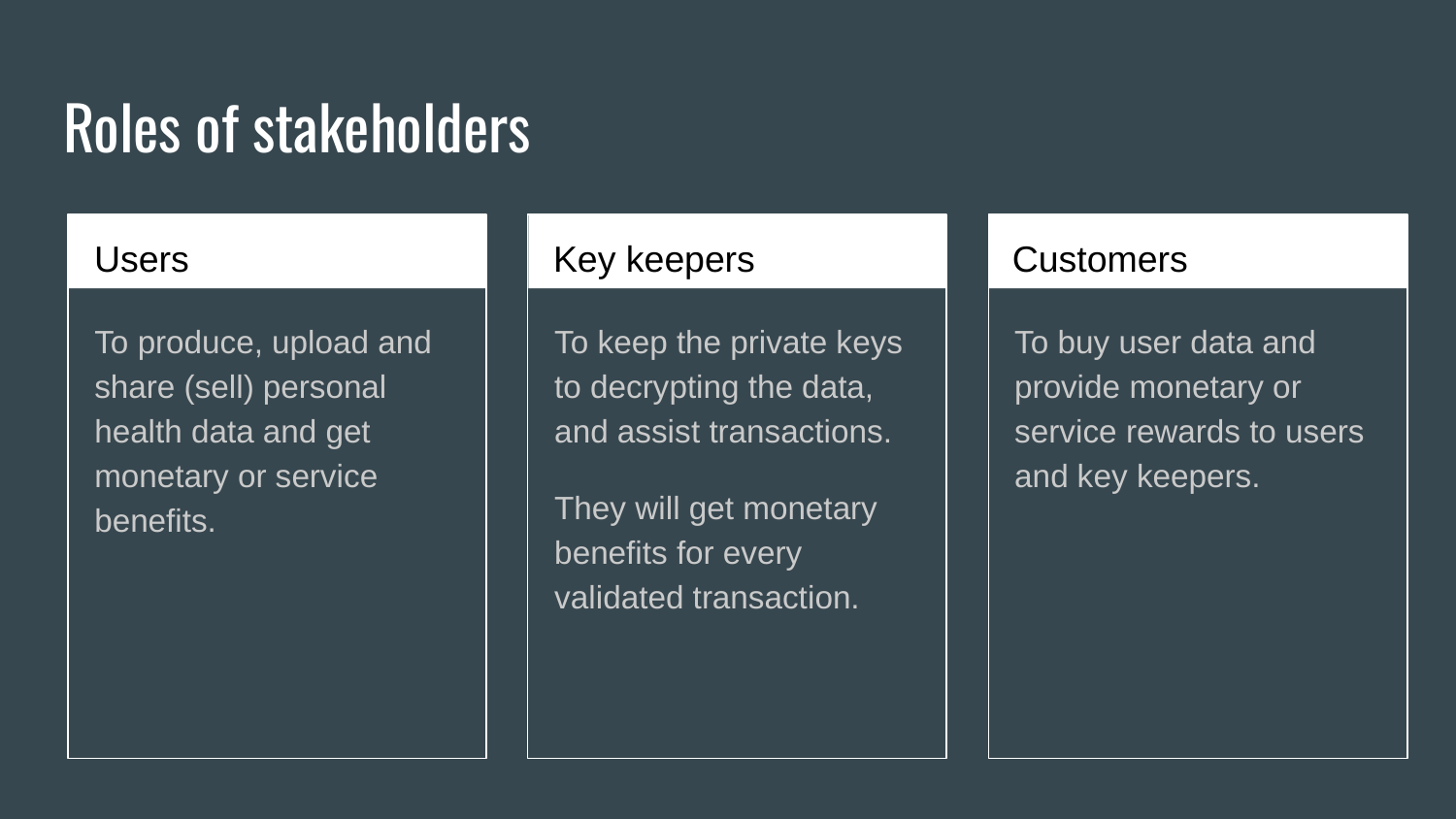

# Roles of stakeholders

Users

Key keepers

Customers
To produce, upload and share (sell) personal health data and get monetary or service benefits.

To keep the private keys to decrypting the data, and assist transactions.
They will get monetary benefits for every validated transaction.

To buy user data and provide monetary or service rewards to users and key keepers.